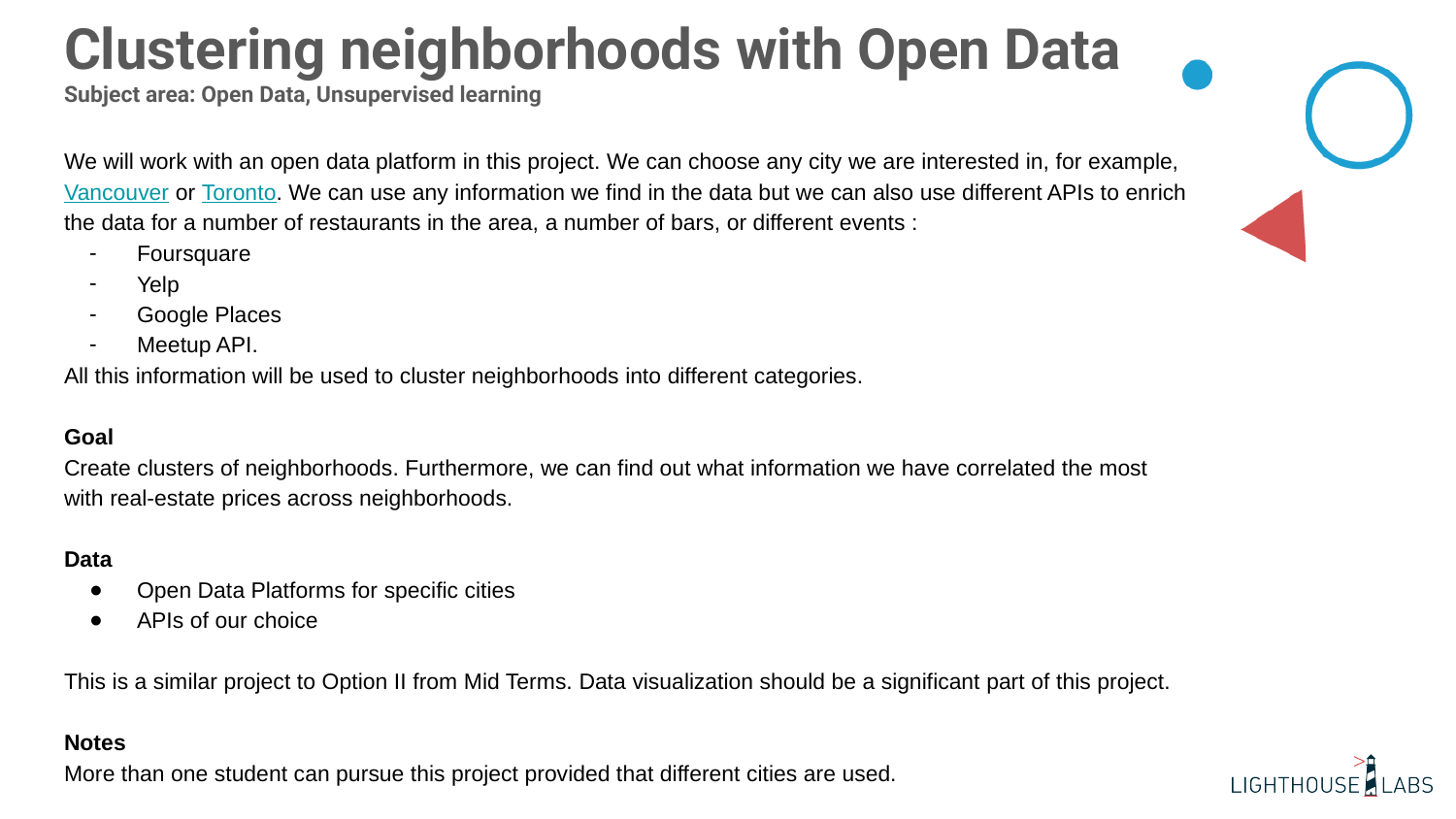

# Clustering neighborhoods with Open Data Subject area: Open Data, Unsupervised learning
We will work with an open data platform in this project. We can choose any city we are interested in, for example, Vancouver or Toronto. We can use any information we find in the data but we can also use different APIs to enrich the data for a number of restaurants in the area, a number of bars, or different events :
Foursquare
Yelp
Google Places
Meetup API.
All this information will be used to cluster neighborhoods into different categories.

Goal
Create clusters of neighborhoods. Furthermore, we can find out what information we have correlated the most with real-estate prices across neighborhoods.

Data
Open Data Platforms for specific cities
APIs of our choice

This is a similar project to Option II from Mid Terms. Data visualization should be a significant part of this project.

Notes
More than one student can pursue this project provided that different cities are used.